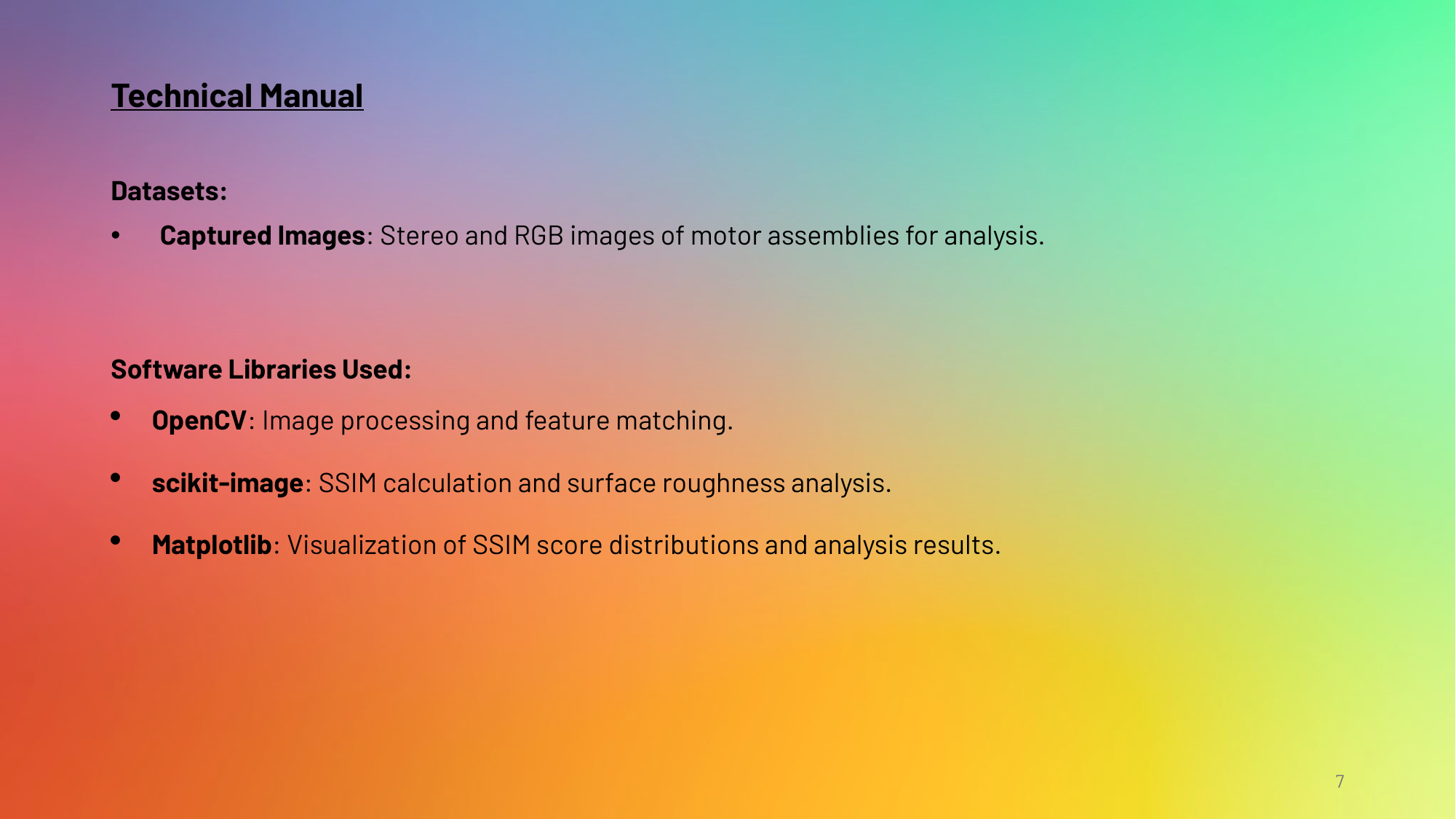

# Technical Manual

Datasets:
    Captured Images: Stereo and RGB images of motor assemblies for analysis.

Software Libraries Used:
OpenCV: Image processing and feature matching.
scikit-image: SSIM calculation and surface roughness analysis.
Matplotlib: Visualization of SSIM score distributions and analysis results.

7